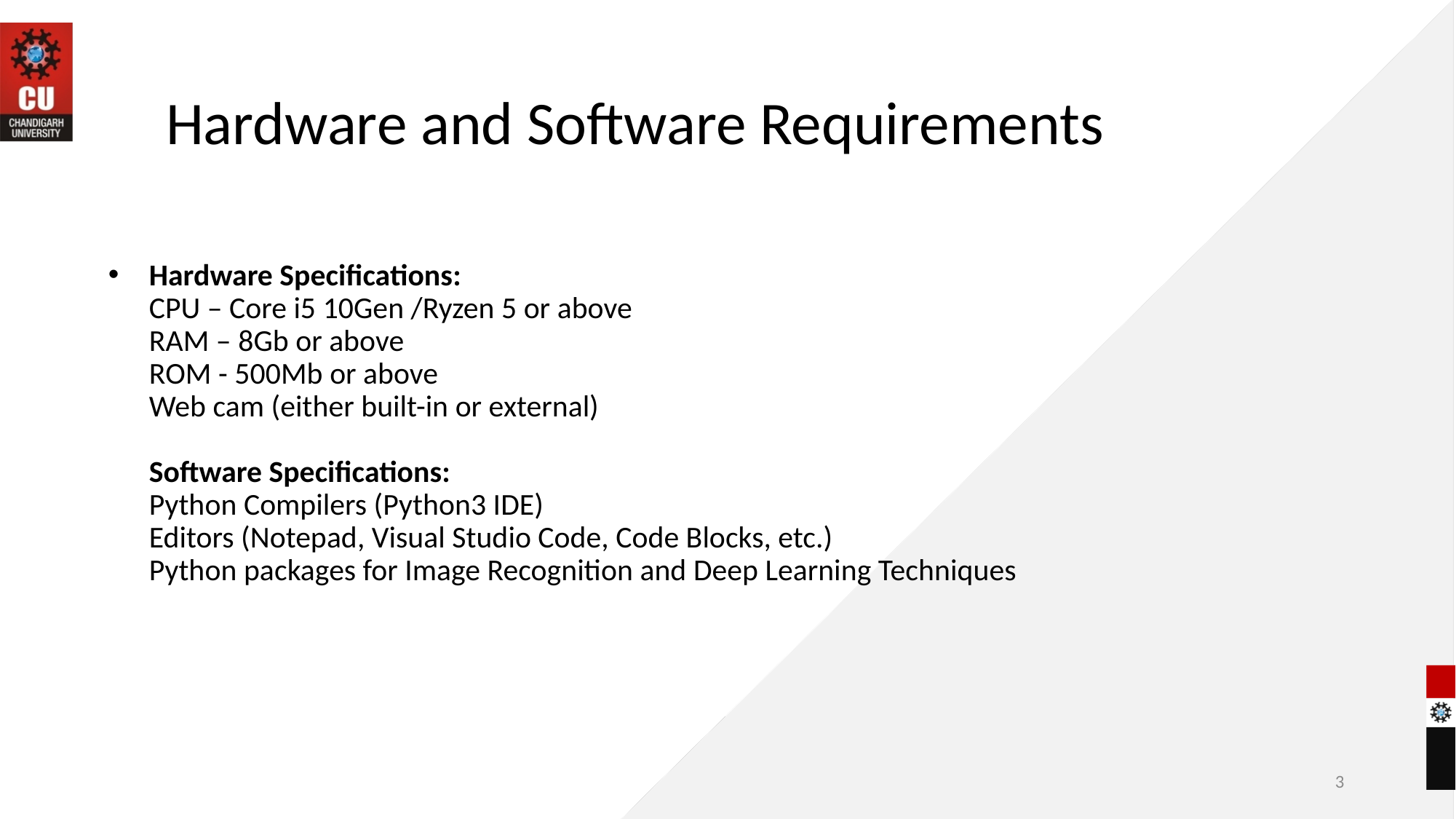

Hardware and Software Requirements
# Hardware Specifications: CPU – Core i5 10Gen /Ryzen 5 or above RAM – 8Gb or above ROM - 500Mb or above Web cam (either built-in or external) Software Specifications: Python Compilers (Python3 IDE) Editors (Notepad, Visual Studio Code, Code Blocks, etc.) Python packages for Image Recognition and Deep Learning Techniques
3